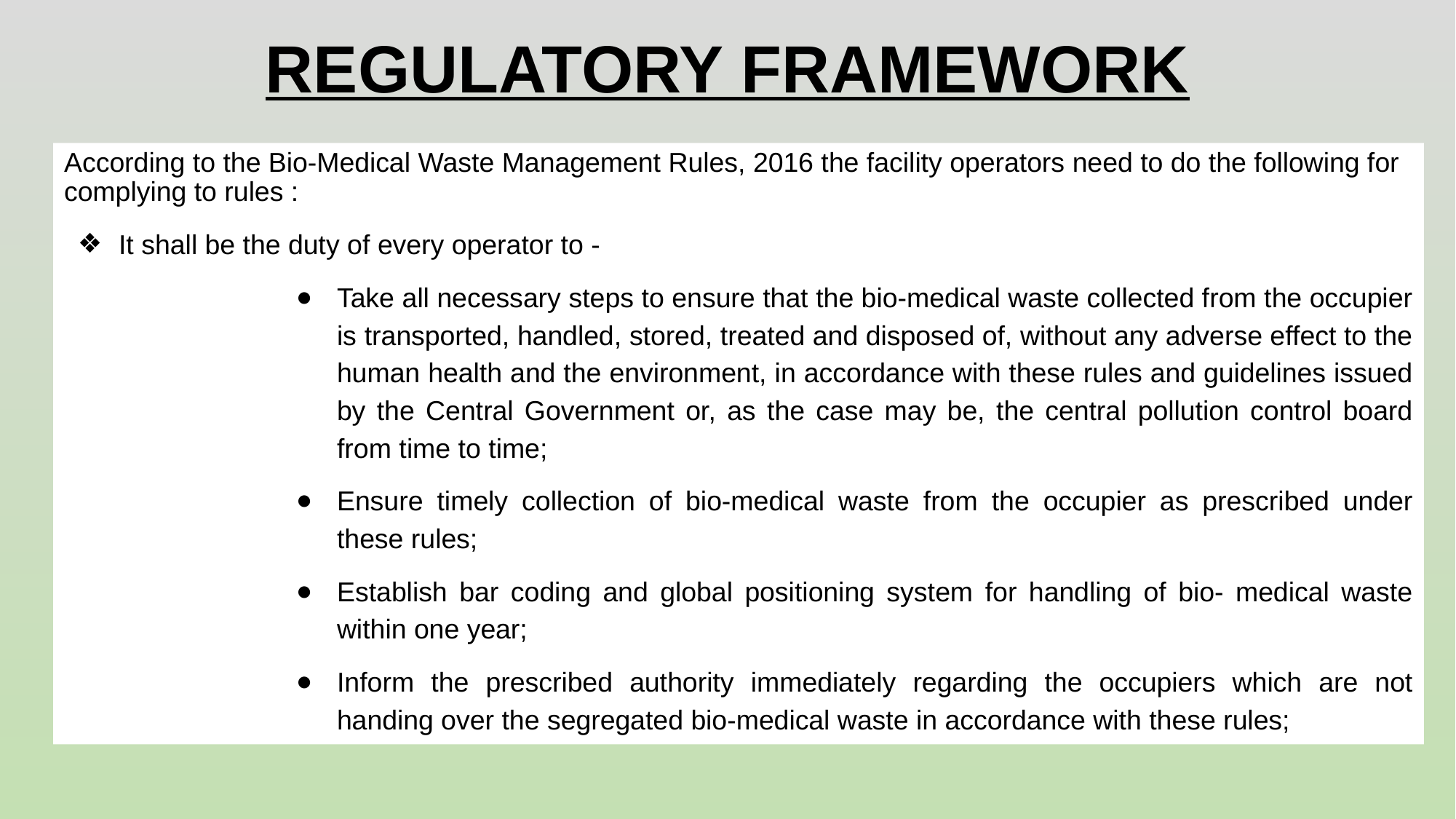

# REGULATORY FRAMEWORK
According to the Bio-Medical Waste Management Rules, 2016 the facility operators need to do the following for complying to rules :
It shall be the duty of every operator to -
Take all necessary steps to ensure that the bio-medical waste collected from the occupier is transported, handled, stored, treated and disposed of, without any adverse effect to the human health and the environment, in accordance with these rules and guidelines issued by the Central Government or, as the case may be, the central pollution control board from time to time;
Ensure timely collection of bio-medical waste from the occupier as prescribed under these rules;
Establish bar coding and global positioning system for handling of bio- medical waste within one year;
Inform the prescribed authority immediately regarding the occupiers which are not handing over the segregated bio-medical waste in accordance with these rules;